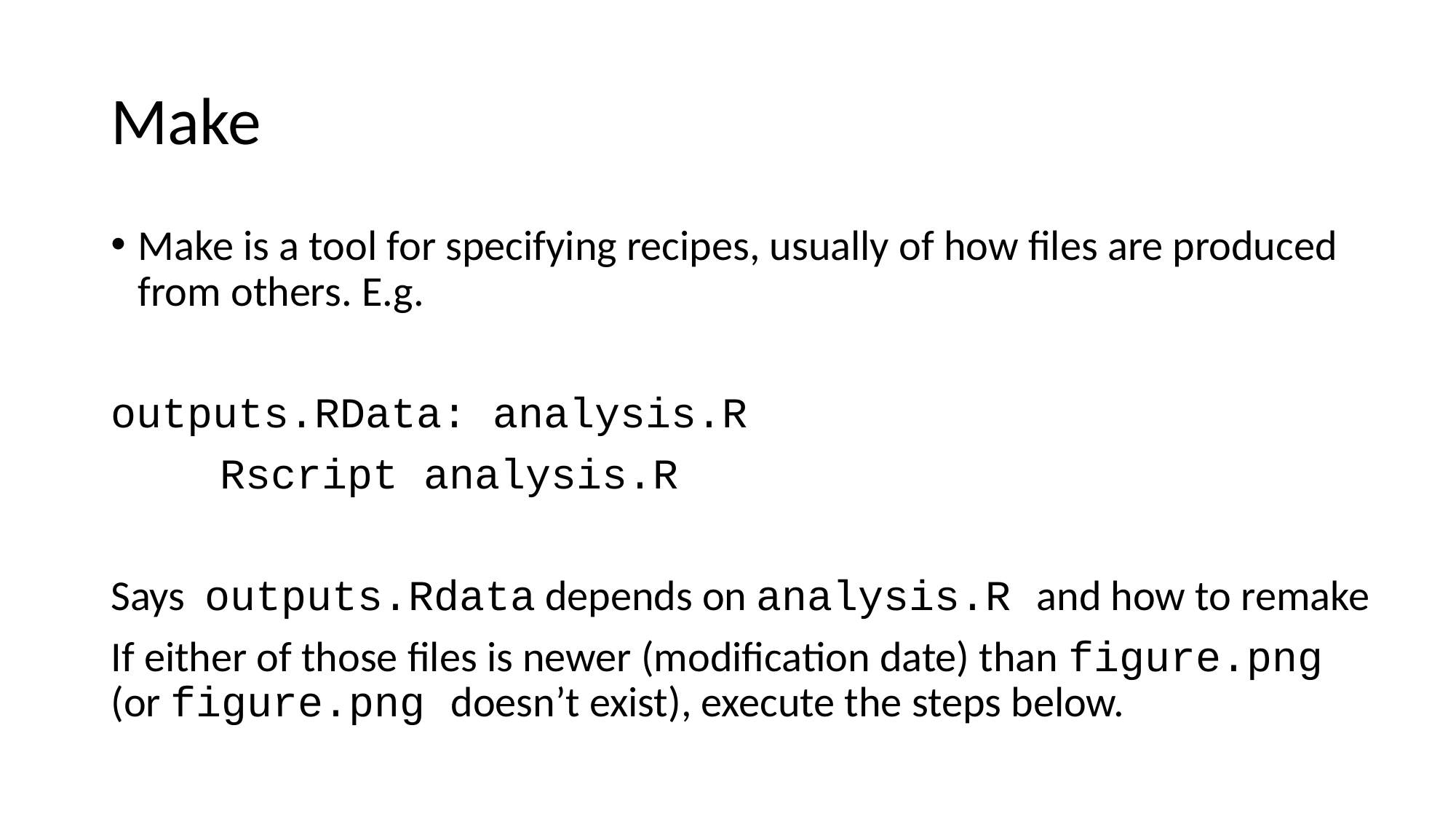

# Make
Make is a tool for specifying recipes, usually of how files are produced from others. E.g.

outputs.RData: analysis.R
	Rscript analysis.R

Says  outputs.Rdata depends on analysis.R and how to remake
If either of those files is newer (modification date) than figure.png (or figure.png doesn’t exist), execute the steps below.